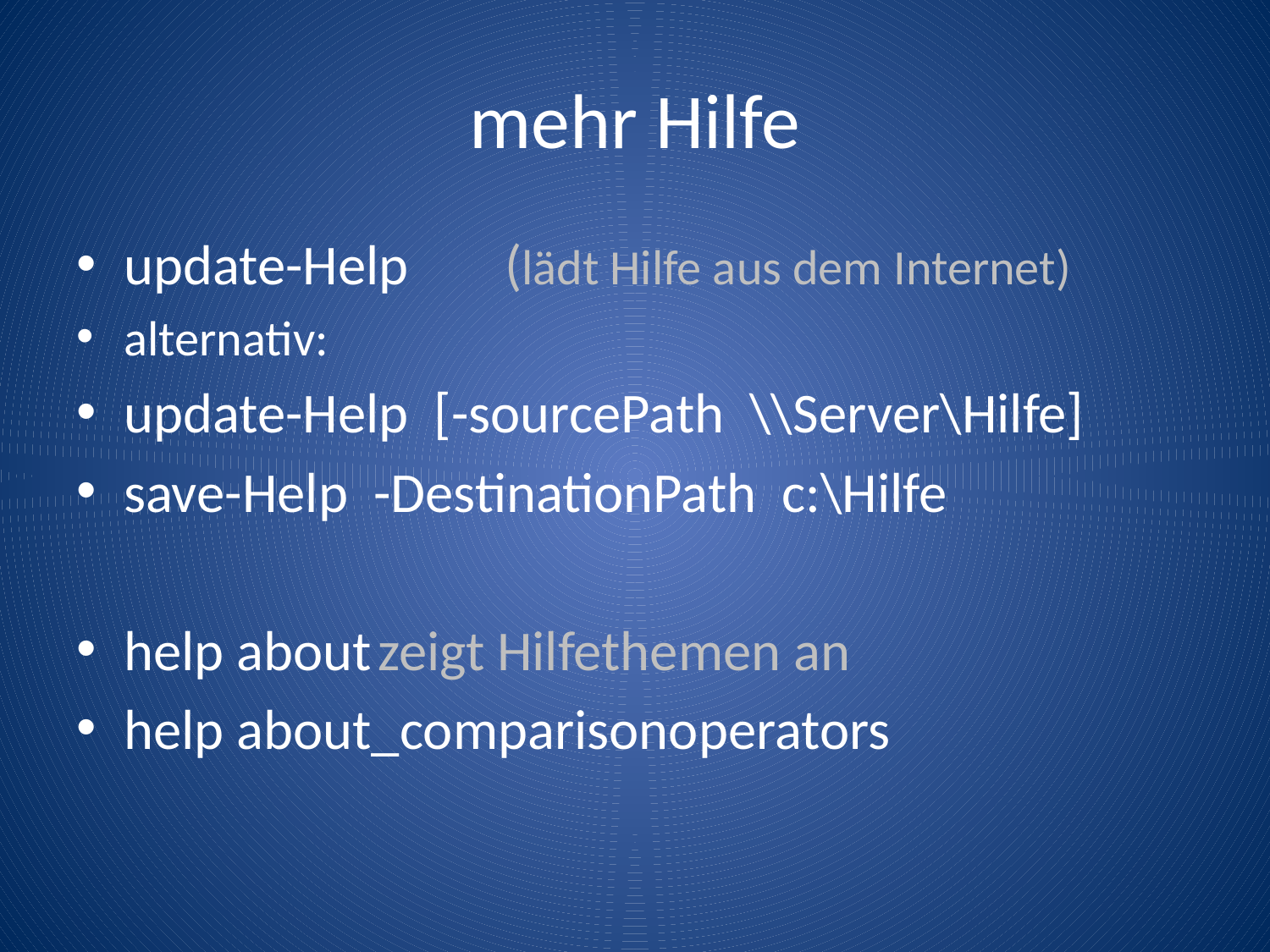

# mehr Hilfe
update-Help  	(lädt Hilfe aus dem Internet)
alternativ:
update-Help  [-sourcePath  \\Server\Hilfe]
save-Help  -DestinationPath  c:\Hilfe

help about	zeigt Hilfethemen an
help about_comparisonoperators